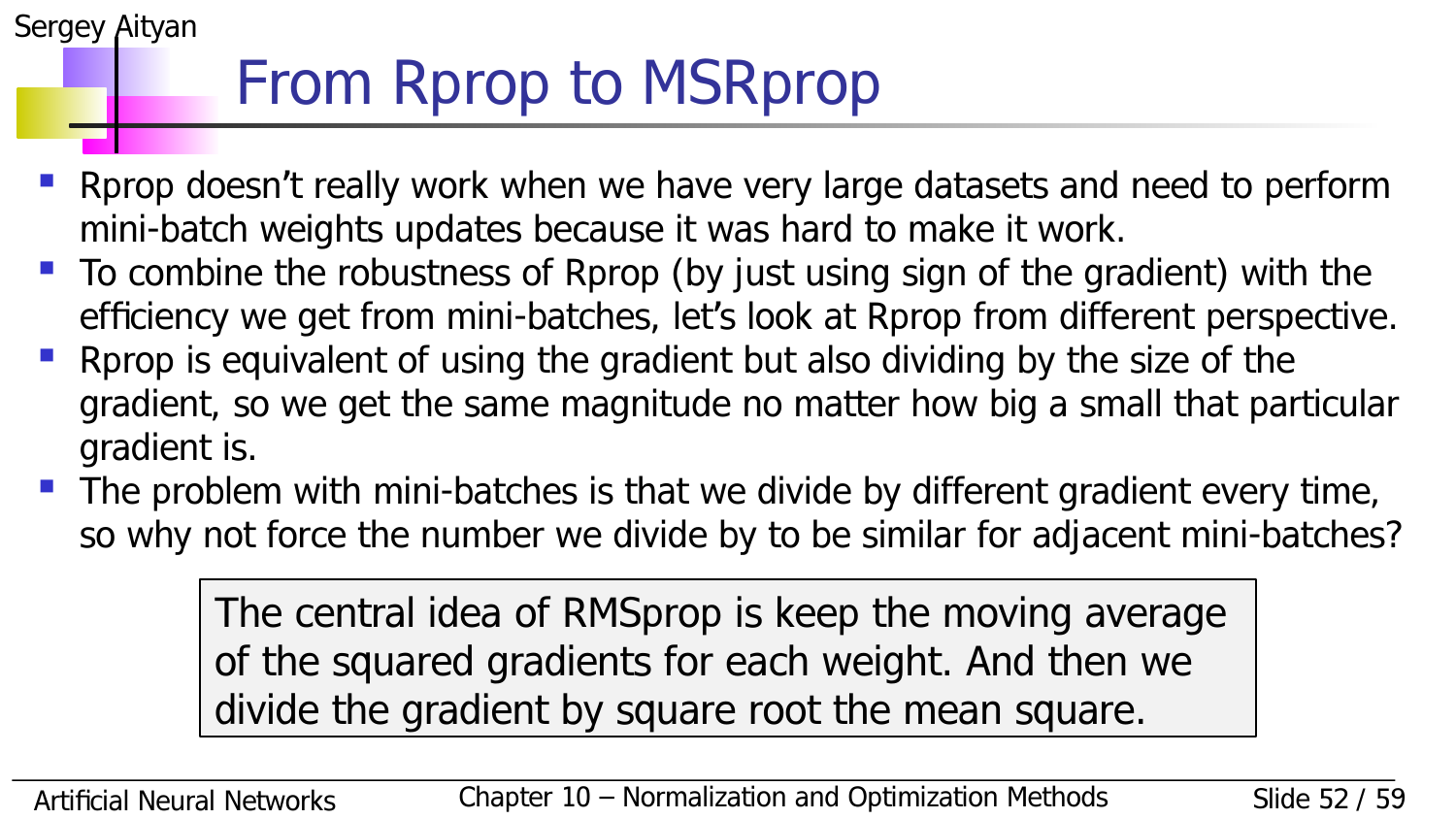

# From Rprop to MSRprop
Rprop doesn’t really work when we have very large datasets and need to perform mini-batch weights updates because it was hard to make it work.
To combine the robustness of Rprop (by just using sign of the gradient) with the efficiency we get from mini-batches, let’s look at Rprop from different perspective.
Rprop is equivalent of using the gradient but also dividing by the size of the gradient, so we get the same magnitude no matter how big a small that particular gradient is.
The problem with mini-batches is that we divide by different gradient every time, so why not force the number we divide by to be similar for adjacent mini-batches?
The central idea of RMSprop is keep the moving average of the squared gradients for each weight. And then we divide the gradient by square root the mean square.